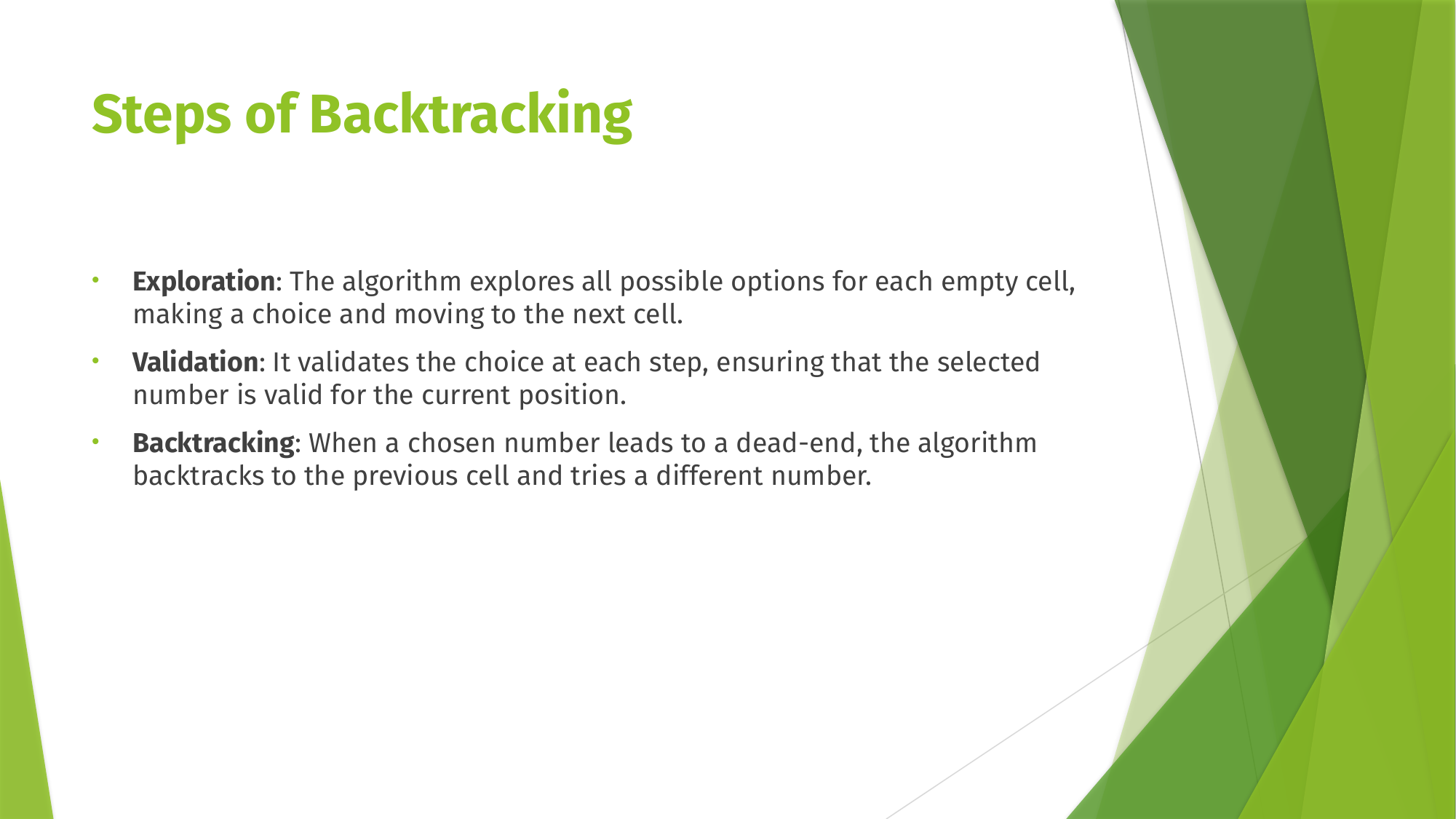

# Steps of Backtracking
Exploration: The algorithm explores all possible options for each empty cell, making a choice and moving to the next cell.
Validation: It validates the choice at each step, ensuring that the selected number is valid for the current position.
Backtracking: When a chosen number leads to a dead-end, the algorithm backtracks to the previous cell and tries a different number.